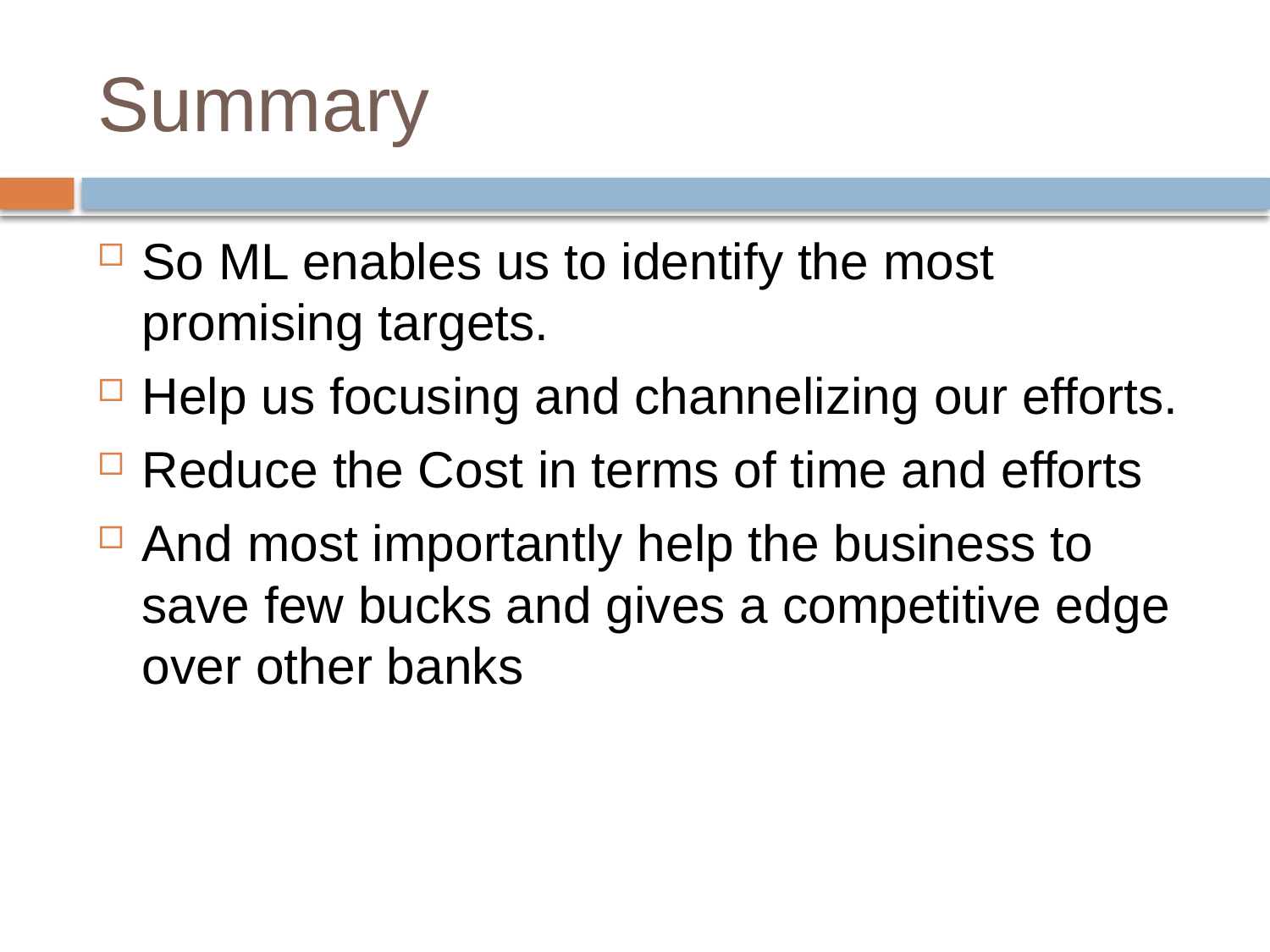

# Summary
So ML enables us to identify the most promising targets.
Help us focusing and channelizing our efforts.
Reduce the Cost in terms of time and efforts
And most importantly help the business to save few bucks and gives a competitive edge over other banks